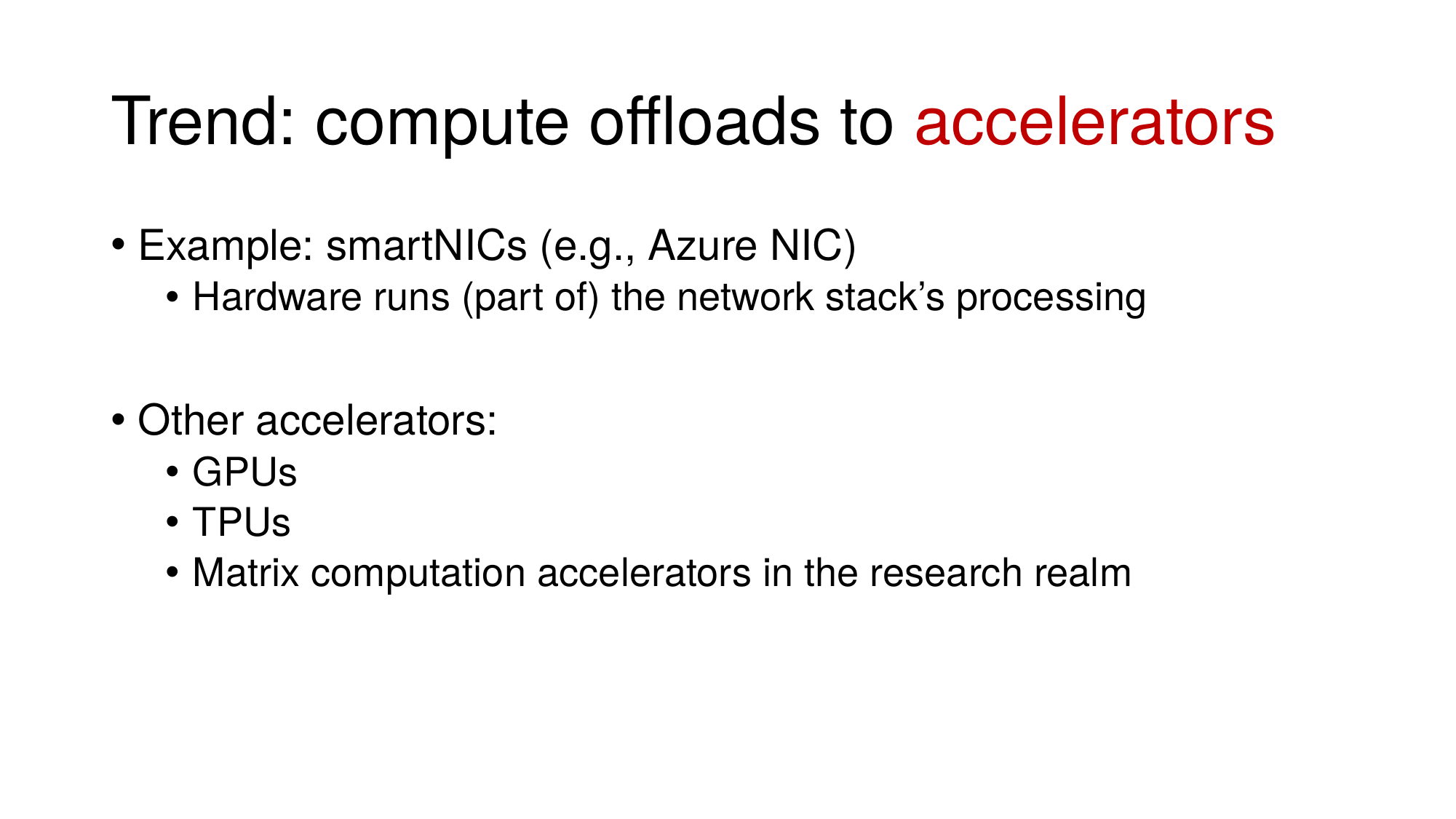

# Trend: compute offloads to accelerators
Example: smartNICs (e.g., Azure NIC)
Hardware runs (part of) the network stack’s processing

Other accelerators:
GPUs
TPUs
Matrix computation accelerators in the research realm